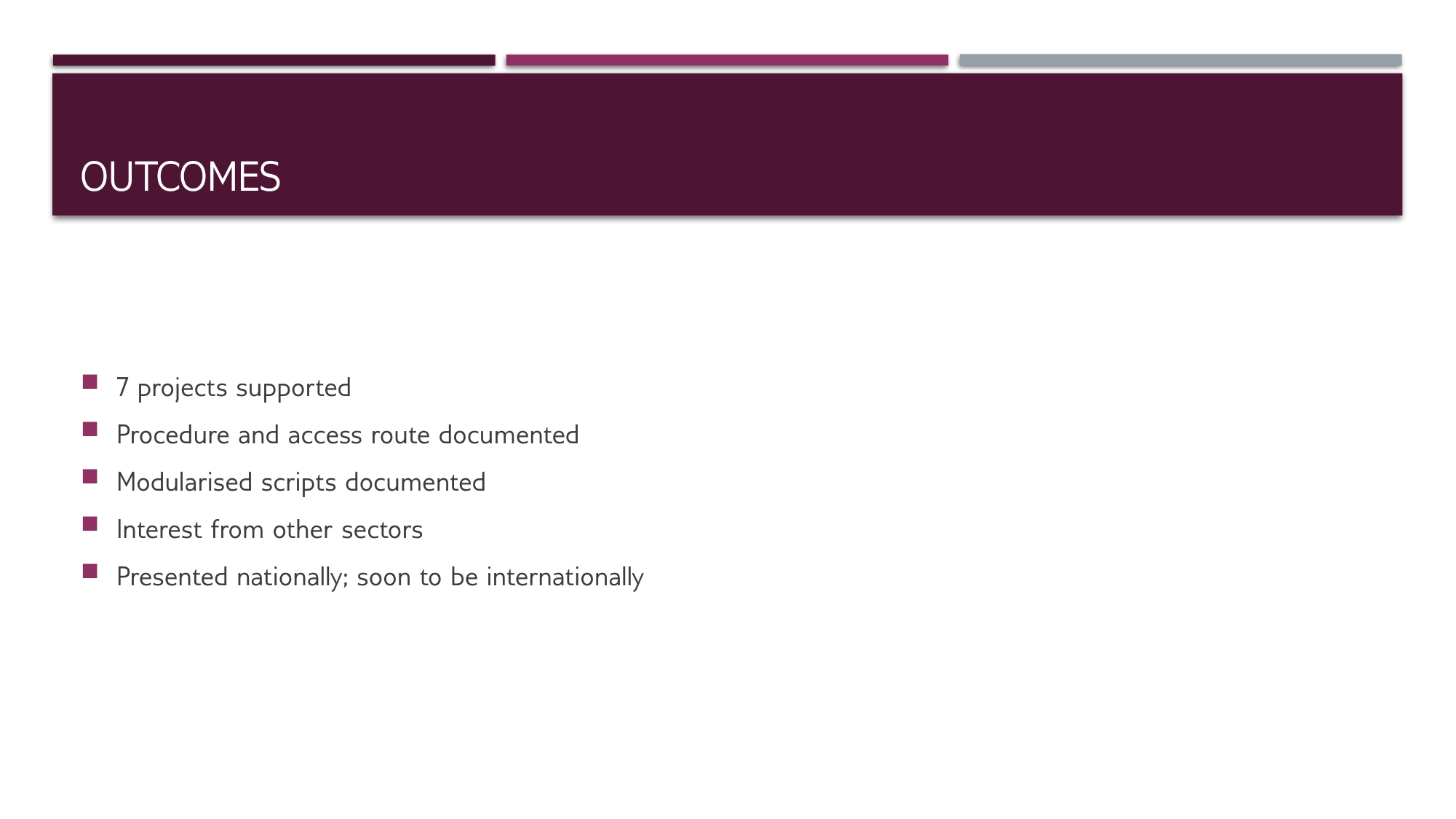

# Outcomes
7 projects supported
Procedure and access route documented
Modularised scripts documented
Interest from other sectors
Presented nationally; soon to be internationally